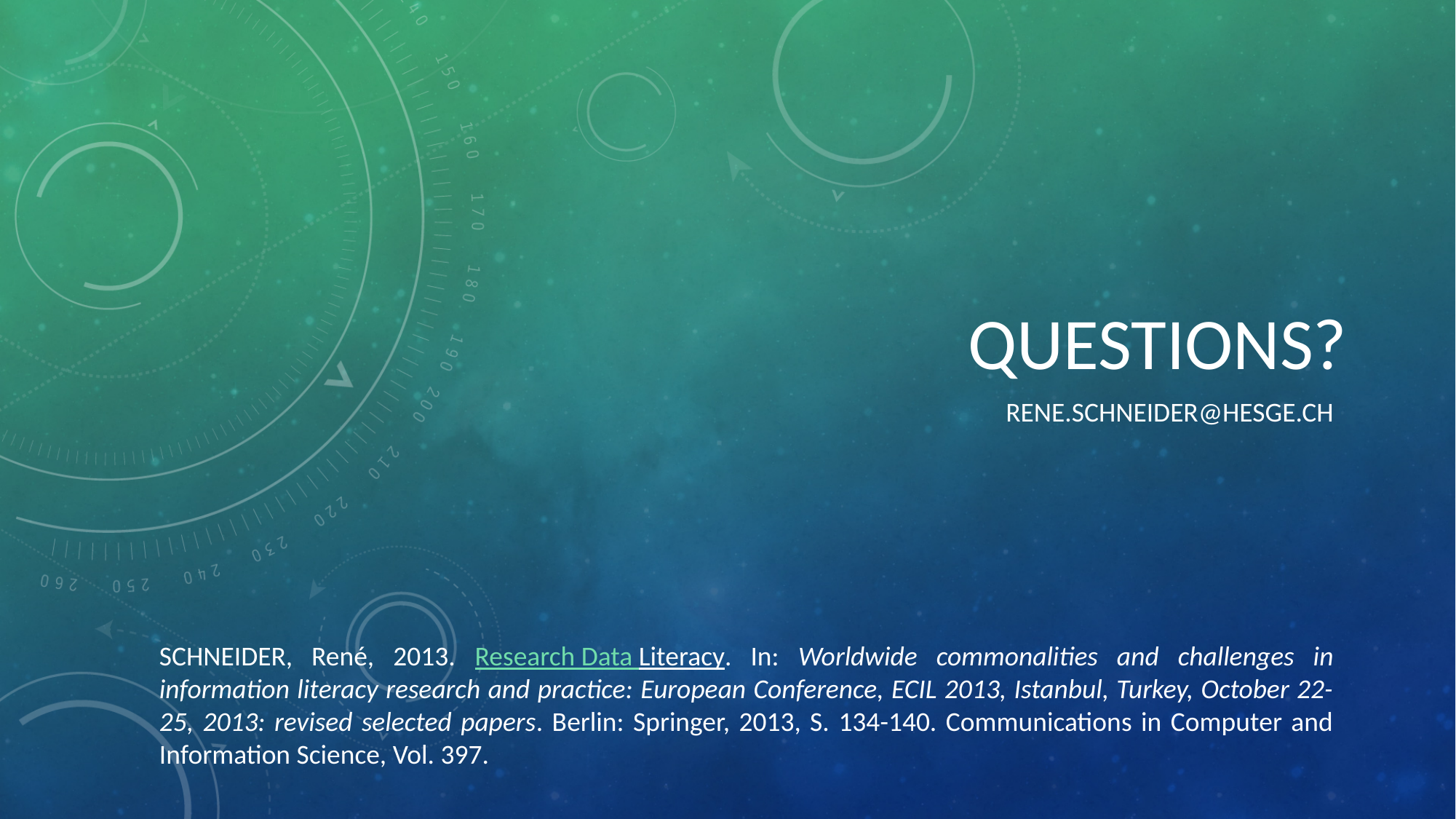

# Questions?
Rene.schneider@hesge.ch
SCHNEIDER, René, 2013. Research Data Literacy. In: Worldwide commonalities and challenges in information literacy research and practice: European Conference, ECIL 2013, Istanbul, Turkey, October 22-25, 2013: revised selected papers. Berlin: Springer, 2013, S. 134-140. Communications in Computer and Information Science, Vol. 397.